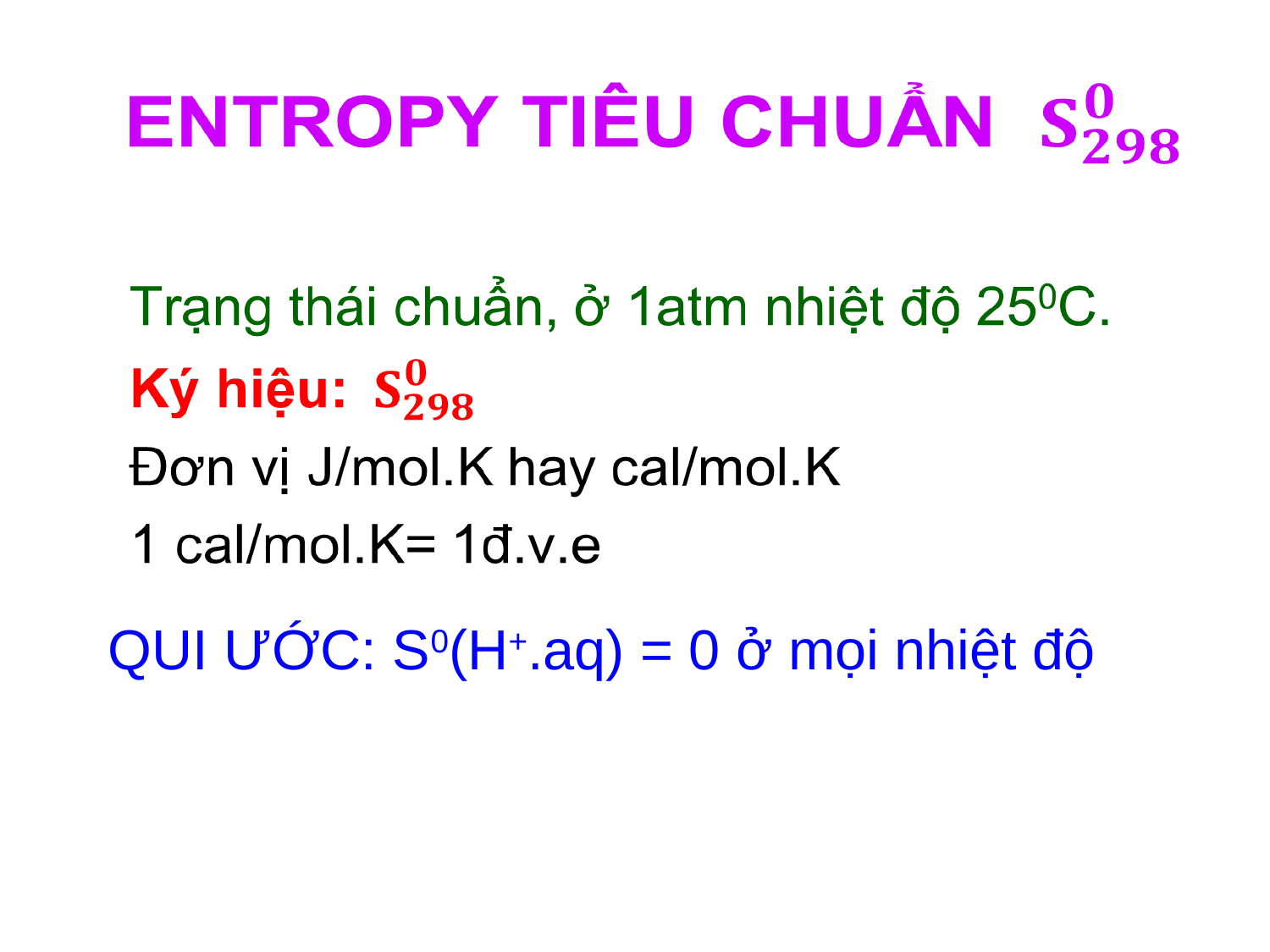

#

QUI ƯỚC: S0(H+.aq) = 0 ở mọi nhiệt độ